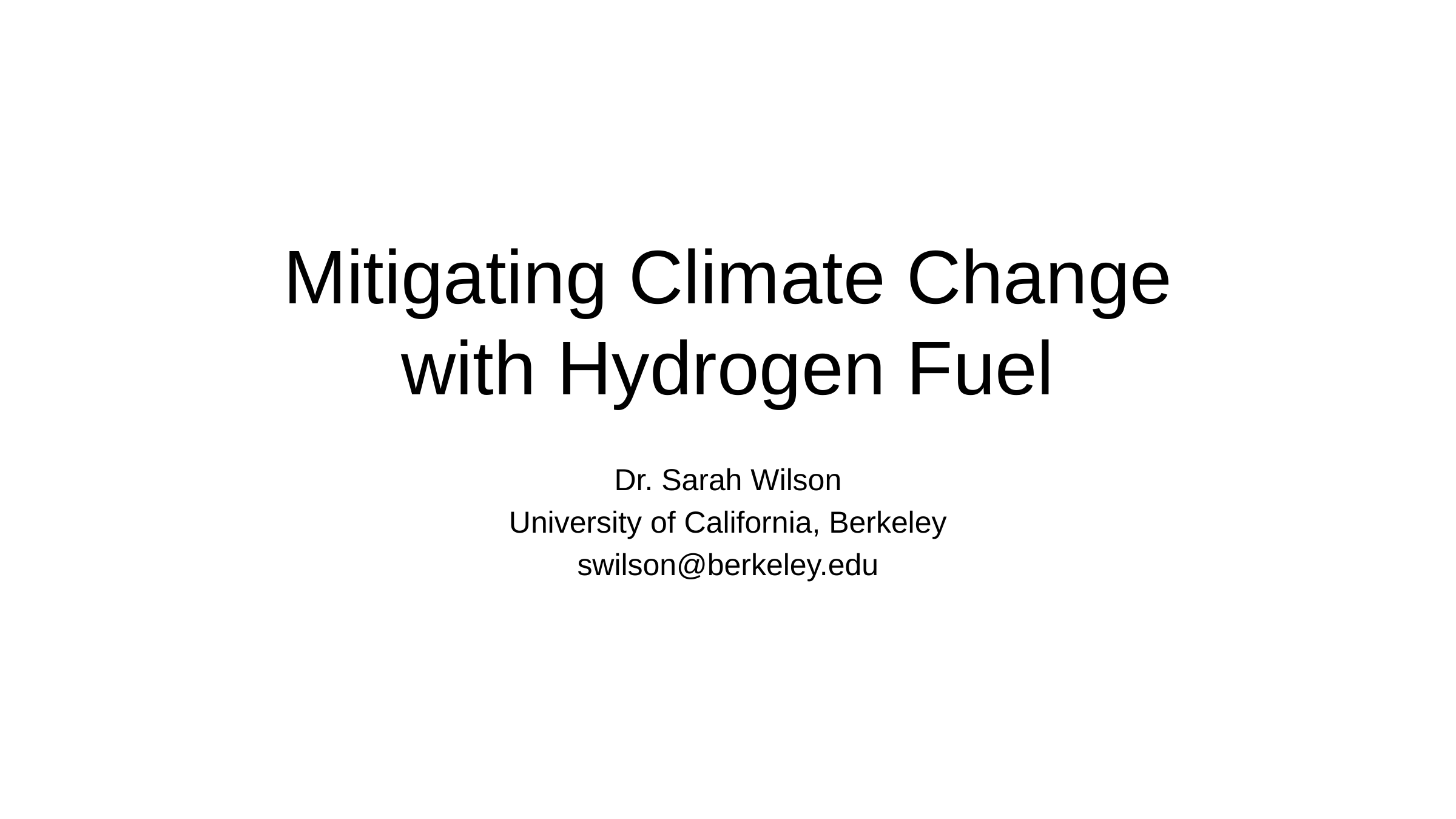

# Mitigating Climate Change with Hydrogen Fuel
Dr. Sarah Wilson
University of California, Berkeley
swilson@berkeley.edu